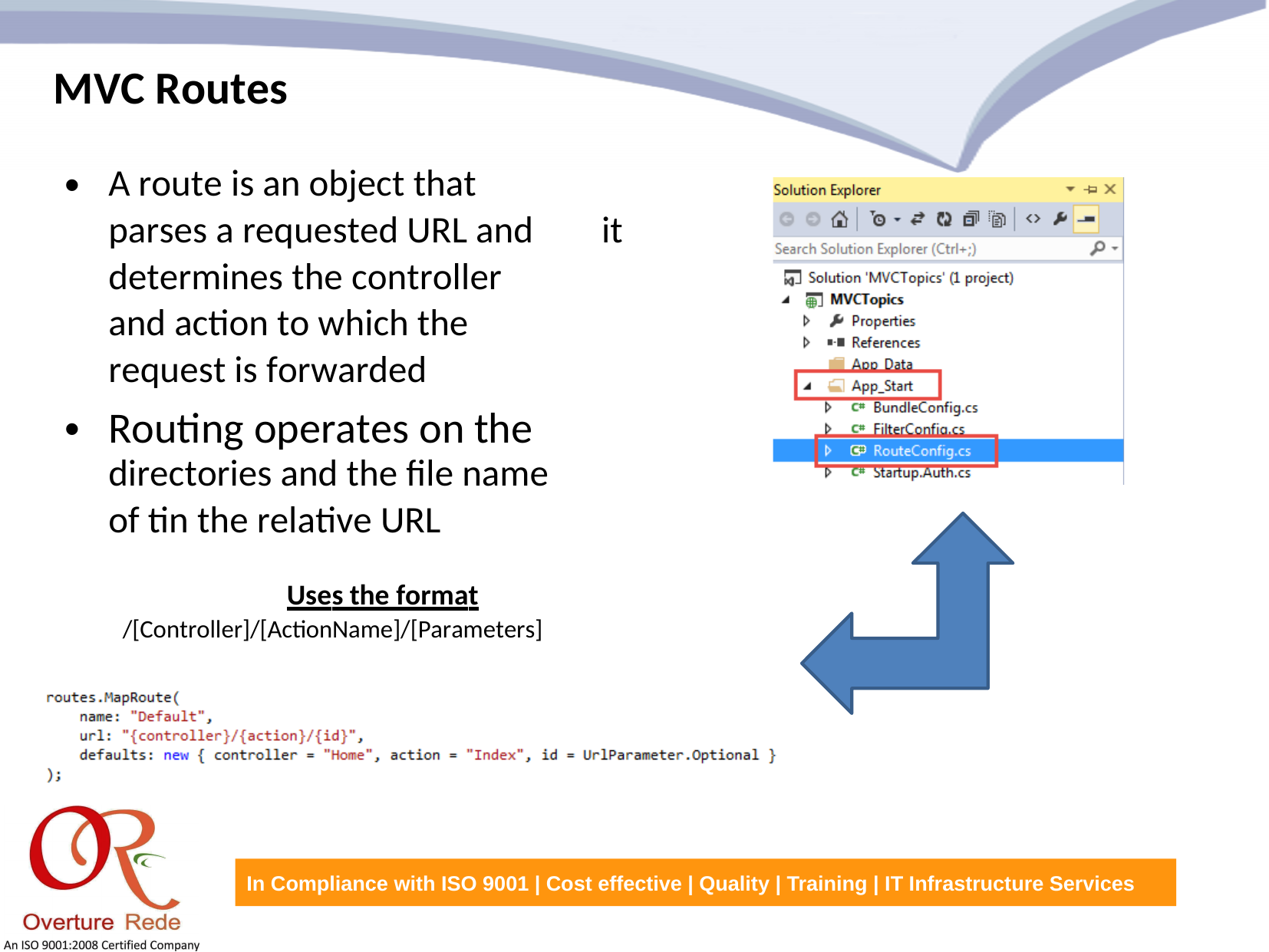

MVC Routes
•
A route is an object that
parses a requested URL and
determines the controller
and action to which the
request is forwarded
Routing operates on the

it
•
directories and the file name
of tin the relative URL
Uses the format

/[Controller]/[ActionName]/[Parameters]